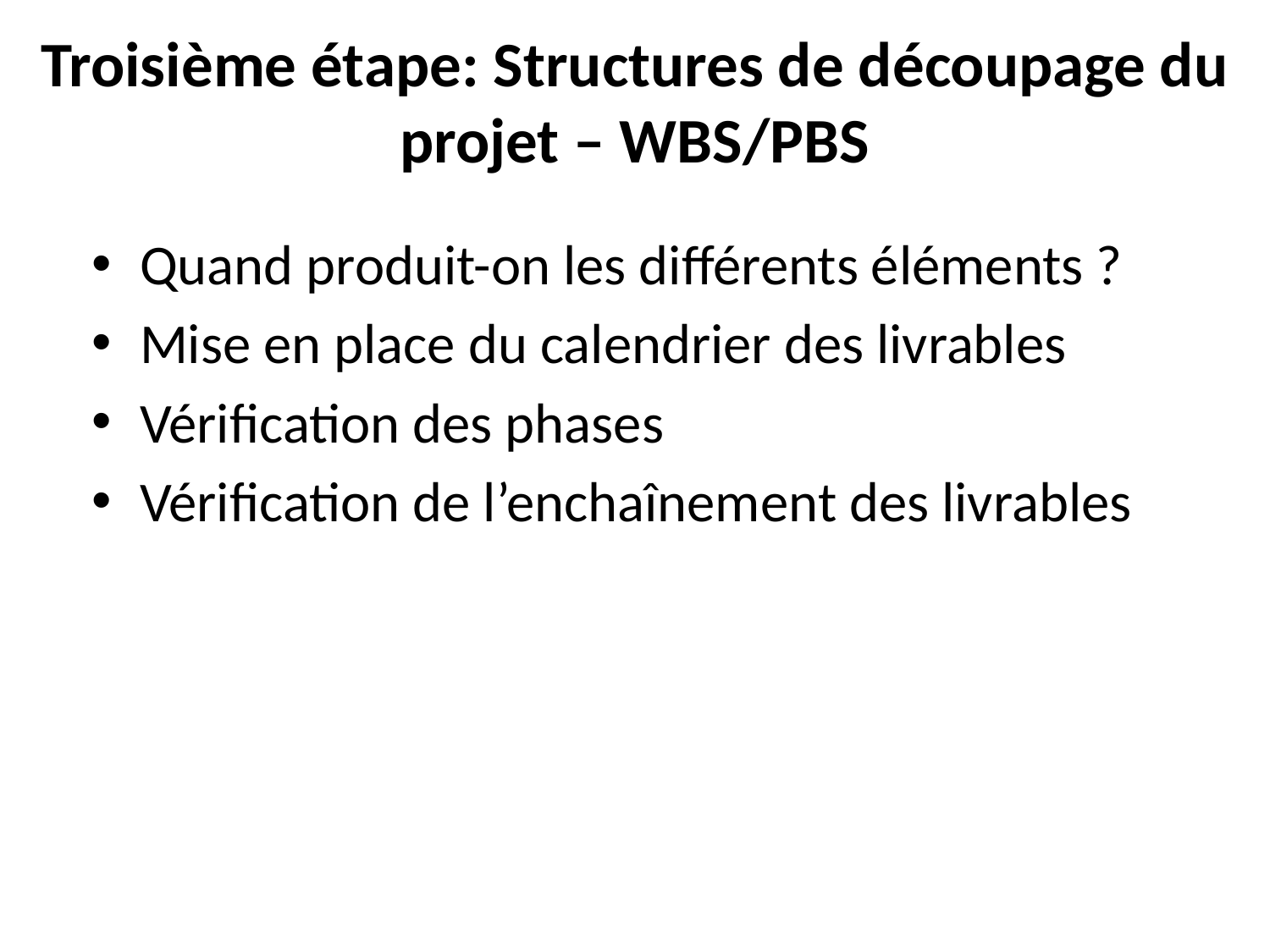

# Troisième étape: Structures de découpage du projet – WBS/PBS
Quand produit-on les différents éléments ?
Mise en place du calendrier des livrables
Vérification des phases
Vérification de l’enchaînement des livrables